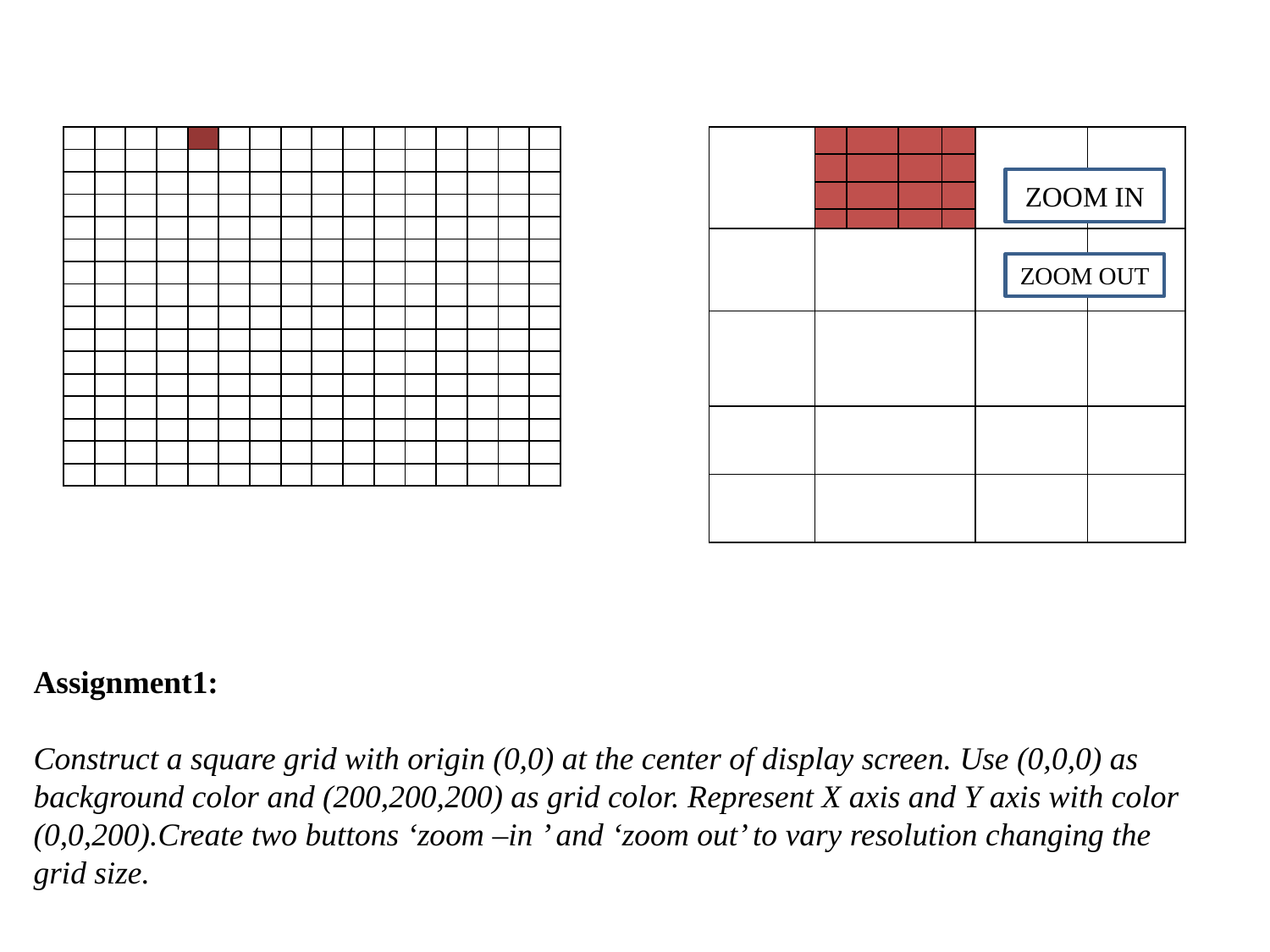

|  |  |  |  |  |  |  |  |  |  |  |  |  |  |  |  |
| --- | --- | --- | --- | --- | --- | --- | --- | --- | --- | --- | --- | --- | --- | --- | --- |
|  |  |  |  |  |  |  |  |  |  |  |  |  |  |  |  |
|  |  |  |  |  |  |  |  |  |  |  |  |  |  |  |  |
|  |  |  |  |  |  |  |  |  |  |  |  |  |  |  |  |
|  |  |  |  |  |  |  |  |  |  |  |  |  |  |  |  |
|  |  |  |  |  |  |  |  |  |  |  |  |  |  |  |  |
|  |  |  |  |  |  |  |  |  |  |  |  |  |  |  |  |
|  |  |  |  |  |  |  |  |  |  |  |  |  |  |  |  |
|  |  |  |  |  |  |  |  |  |  |  |  |  |  |  |  |
|  |  |  |  |  |  |  |  |  |  |  |  |  |  |  |  |
|  |  |  |  |  |  |  |  |  |  |  |  |  |  |  |  |
|  |  |  |  |  |  |  |  |  |  |  |  |  |  |  |  |
|  |  |  |  |  |  |  |  |  |  |  |  |  |  |  |  |
|  |  |  |  |  |  |  |  |  |  |  |  |  |  |  |  |
|  |  |  |  |  |  |  |  |  |  |  |  |  |  |  |  |
|  |  |  |  |  |  |  |  |  |  |  |  |  |  |  |  |
|  |  |  |  |  |  |  |
| --- | --- | --- | --- | --- | --- | --- |
|  |  |  |  |  |  |  |
|  |  |  |  |  |  |  |
|  |  |  |  |  |  |  |
|  |  |  |  |  |  |  |
|  |  |  |  |  |  |  |
|  |  |  |  |  |  |  |
|  |  |  |  |  |  |  |
ZOOM IN

ZOOM OUT

Assignment1:

Construct a square grid with origin (0,0) at the center of display screen. Use (0,0,0) as background color and (200,200,200) as grid color. Represent X axis and Y axis with color (0,0,200).Create two buttons ‘zoom –in ’ and ‘zoom out’ to vary resolution changing the grid size.